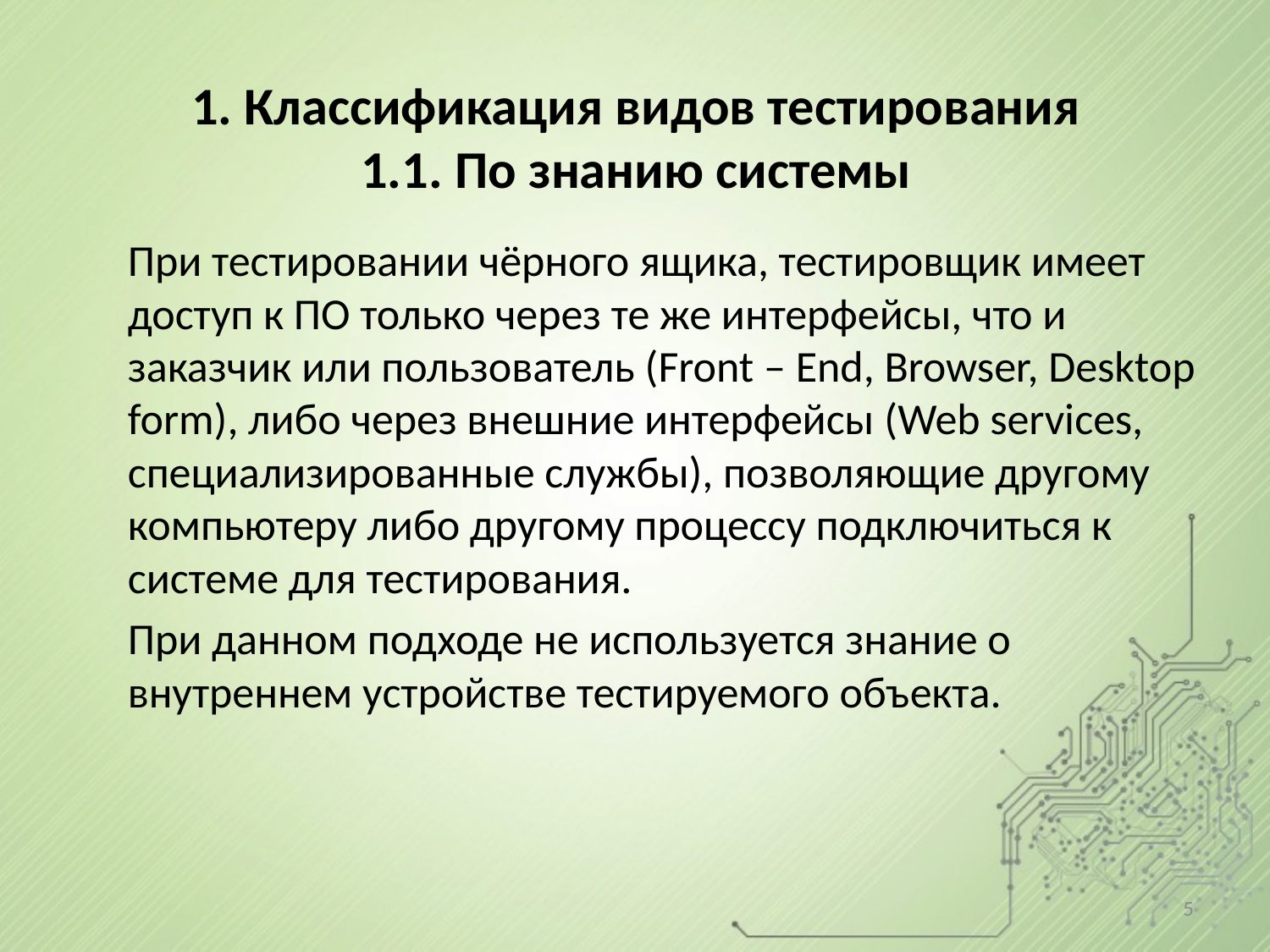

# 1. Классификация видов тестирования 1.1. По знанию системы
При тестировании чёрного ящика, тестировщик имеет доступ к ПО только через те же интерфейсы, что и заказчик или пользователь (Front – End, Browser, Desktop form), либо через внешние интерфейсы (Web services, специализированные службы), позволяющие другому компьютеру либо другому процессу подключиться к системе для тестирования.
При данном подходе не используется знание о внутреннем устройстве тестируемого объекта.

5